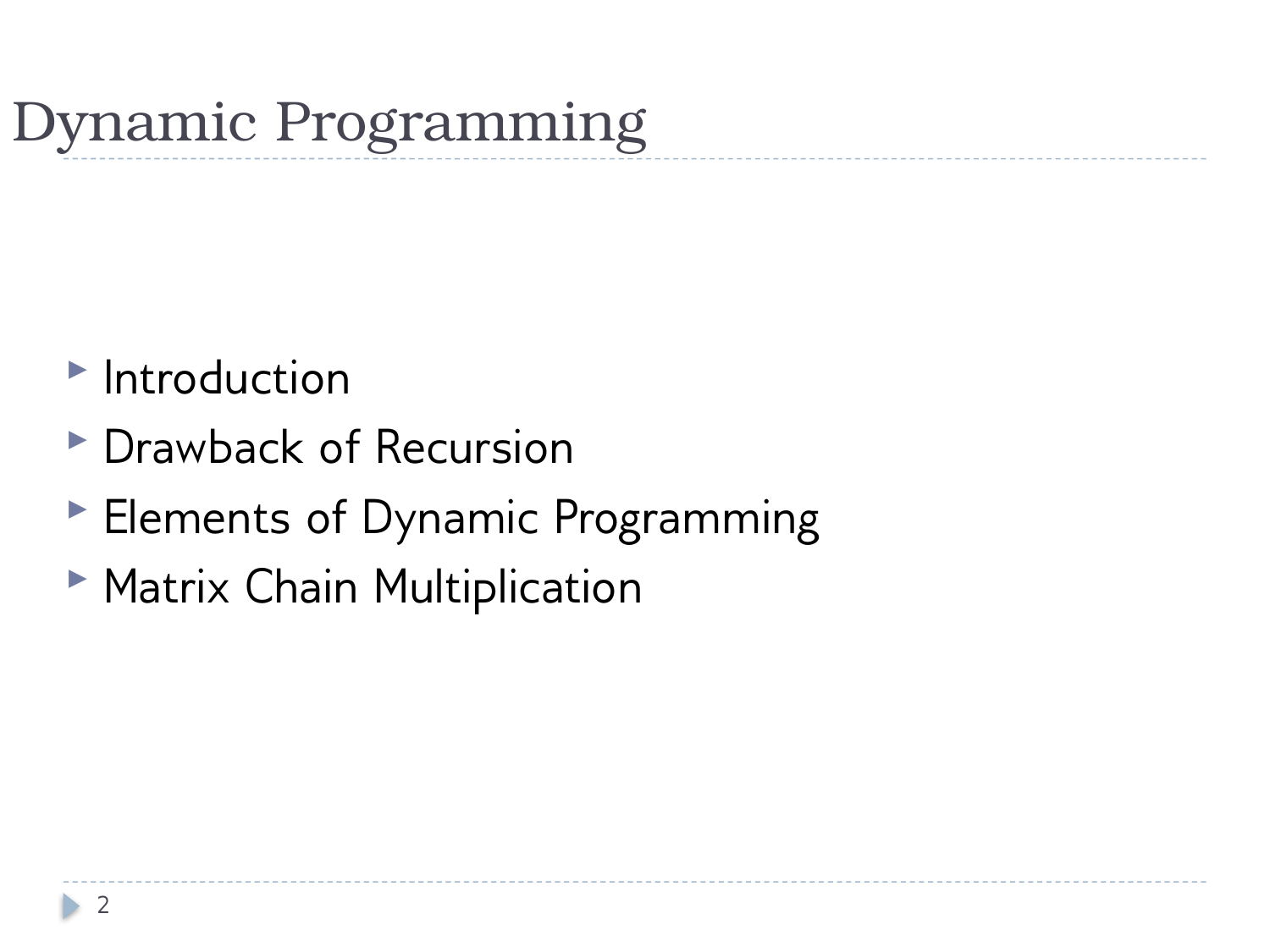

# Dynamic Programming
Introduction
Drawback of Recursion
Elements of Dynamic Programming
Matrix Chain Multiplication

2